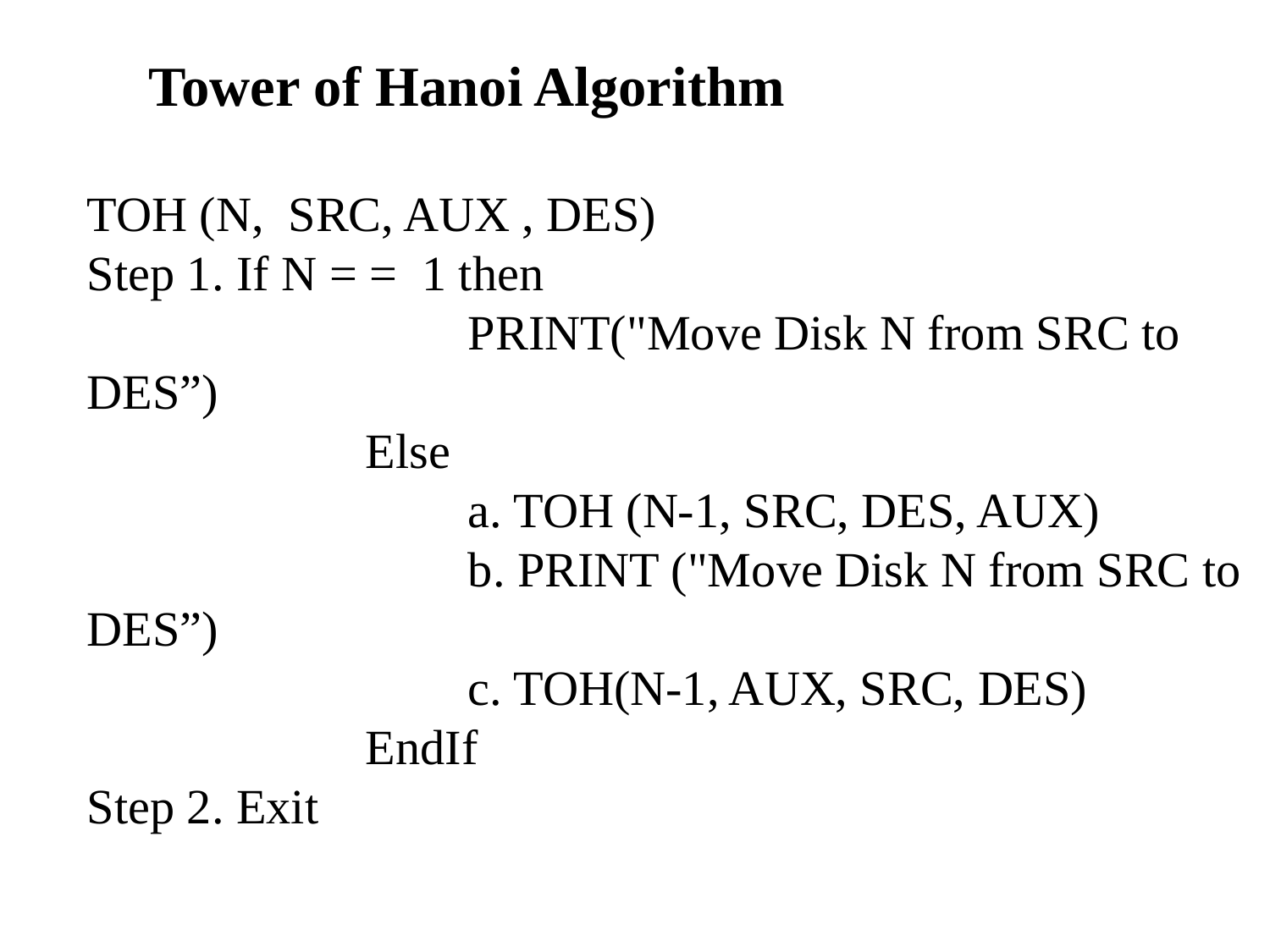

Tower of Hanoi Algorithm
TOH (N,  SRC, AUX , DES)
Step 1. If N = =  1 then
    			PRINT("Move Disk N from SRC to DES”)
		  Else
    			a. TOH (N-1, SRC, DES, AUX)
    			b. PRINT ("Move Disk N from SRC to DES”)
    			c. TOH(N-1, AUX, SRC, DES)
		  EndIf
Step 2. Exit